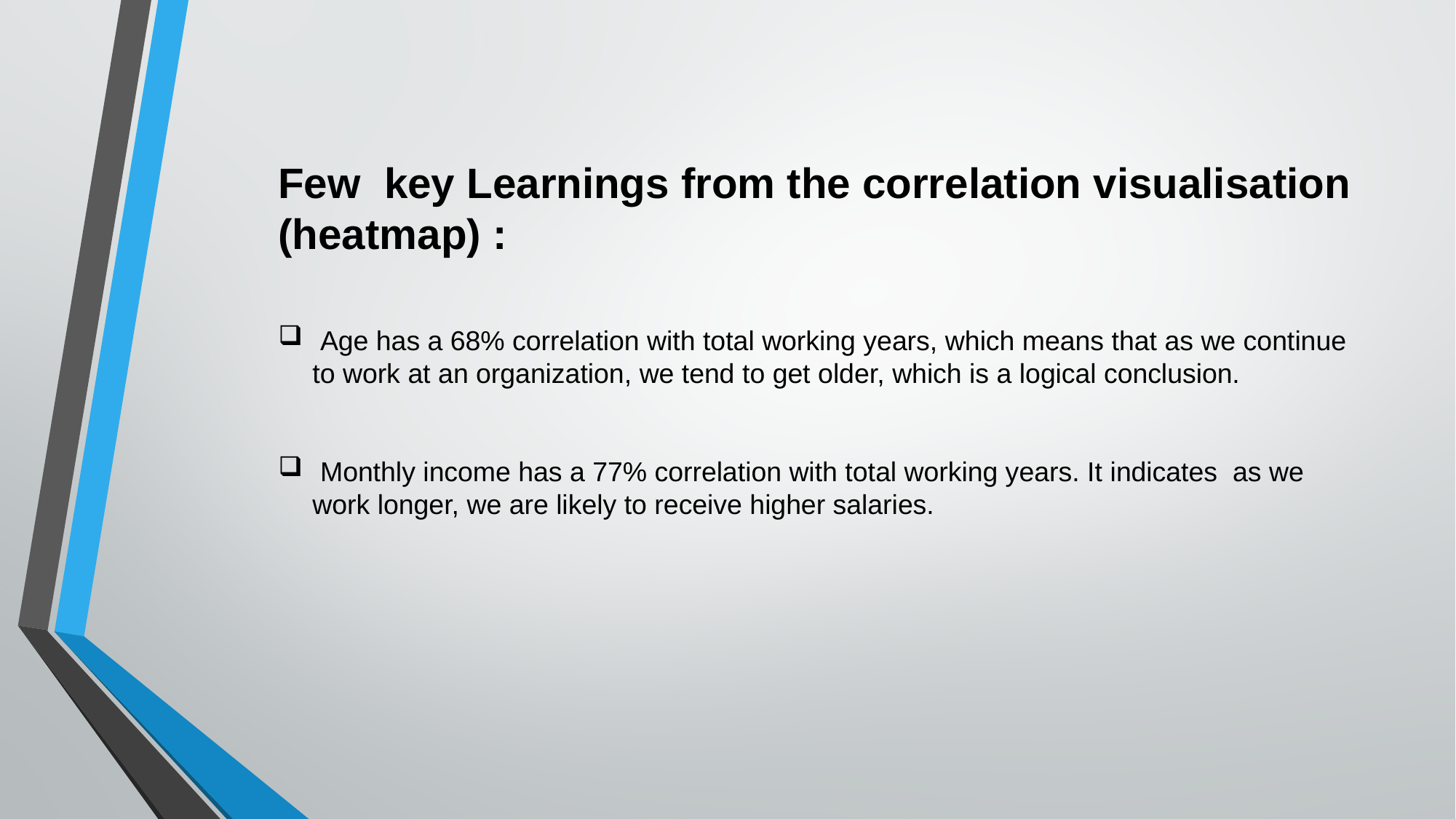

Few  key Learnings from the correlation visualisation (heatmap) :

 Age has a 68% correlation with total working years, which means that as we continue to work at an organization, we tend to get older, which is a logical conclusion.

 Monthly income has a 77% correlation with total working years. It indicates  as we work longer, we are likely to receive higher salaries.